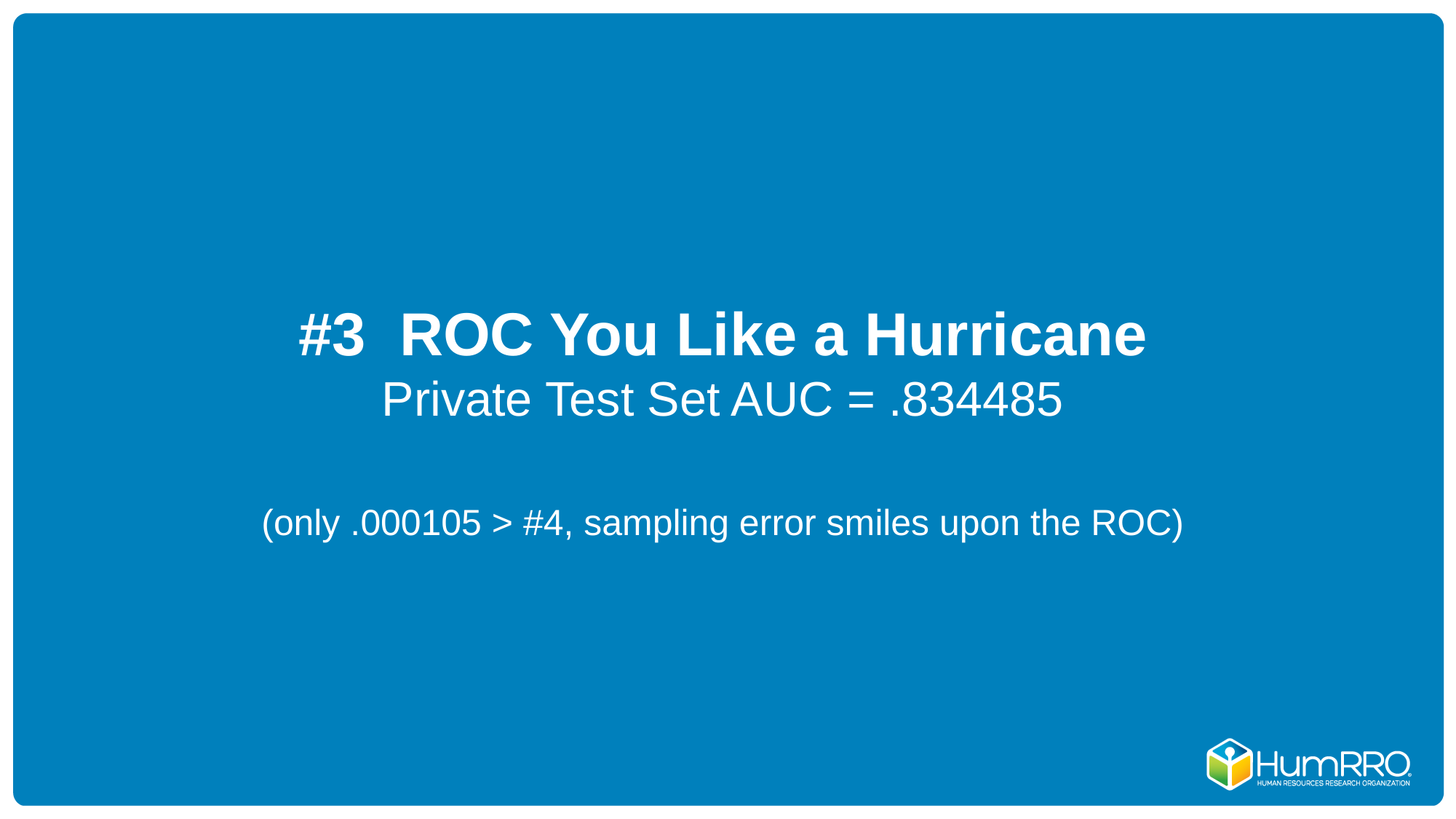

#3  ROC You Like a Hurricane
Private Test Set AUC = .834485
(only .000105 > #4, sampling error smiles upon the ROC)